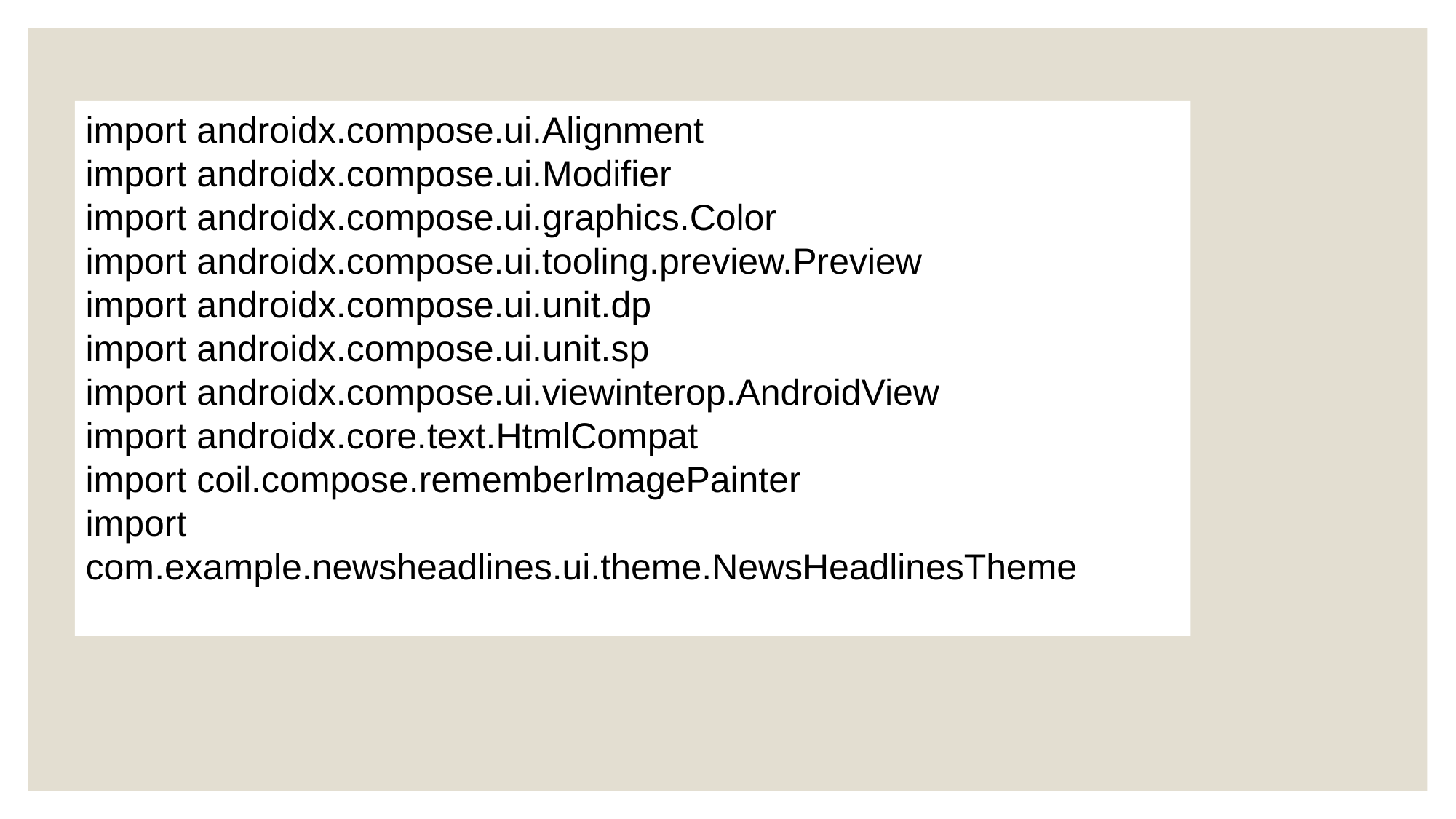

import androidx.compose.ui.Alignment
import androidx.compose.ui.Modifier
import androidx.compose.ui.graphics.Color
import androidx.compose.ui.tooling.preview.Preview
import androidx.compose.ui.unit.dp
import androidx.compose.ui.unit.sp
import androidx.compose.ui.viewinterop.AndroidView
import androidx.core.text.HtmlCompat
import coil.compose.rememberImagePainter
import com.example.newsheadlines.ui.theme.NewsHeadlinesTheme